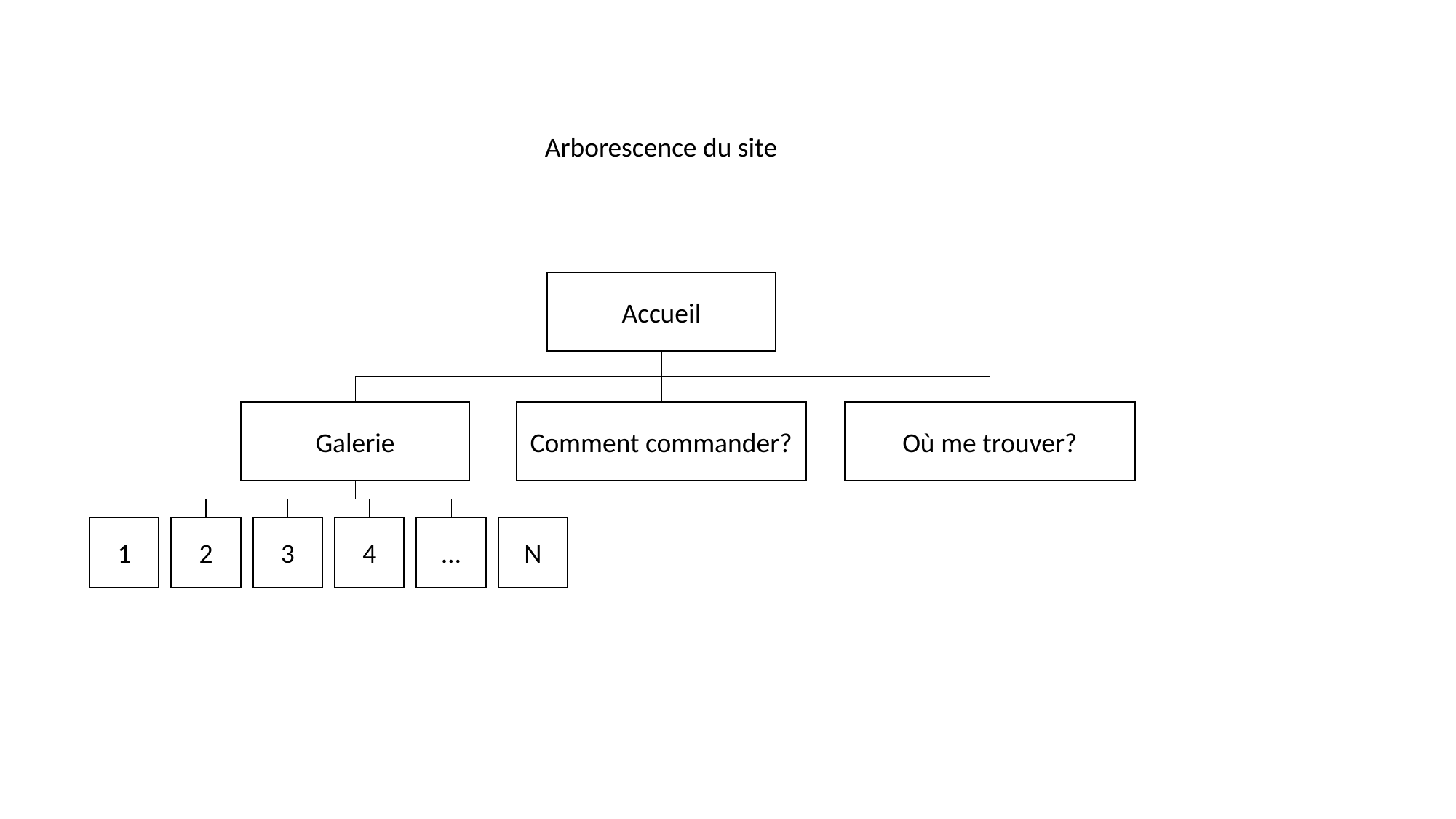

Arborescence du site
Accueil
Galerie
Comment commander?
Où me trouver?
4
…
N
1
2
3